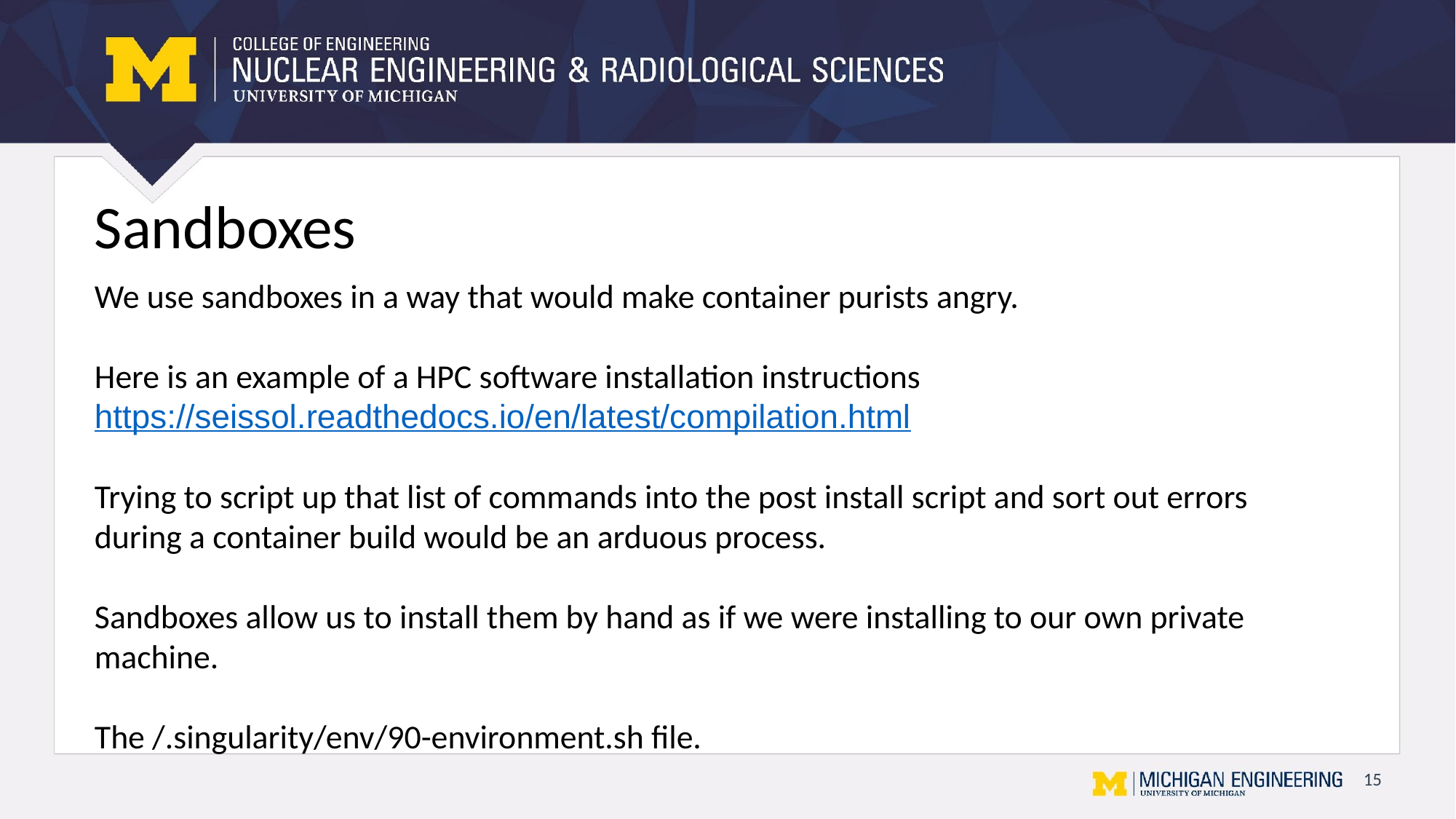

# Sandboxes
We use sandboxes in a way that would make container purists angry.

Here is an example of a HPC software installation instructions
https://seissol.readthedocs.io/en/latest/compilation.html

Trying to script up that list of commands into the post install script and sort out errors during a container build would be an arduous process.

Sandboxes allow us to install them by hand as if we were installing to our own private machine.

The /.singularity/env/90-environment.sh file.